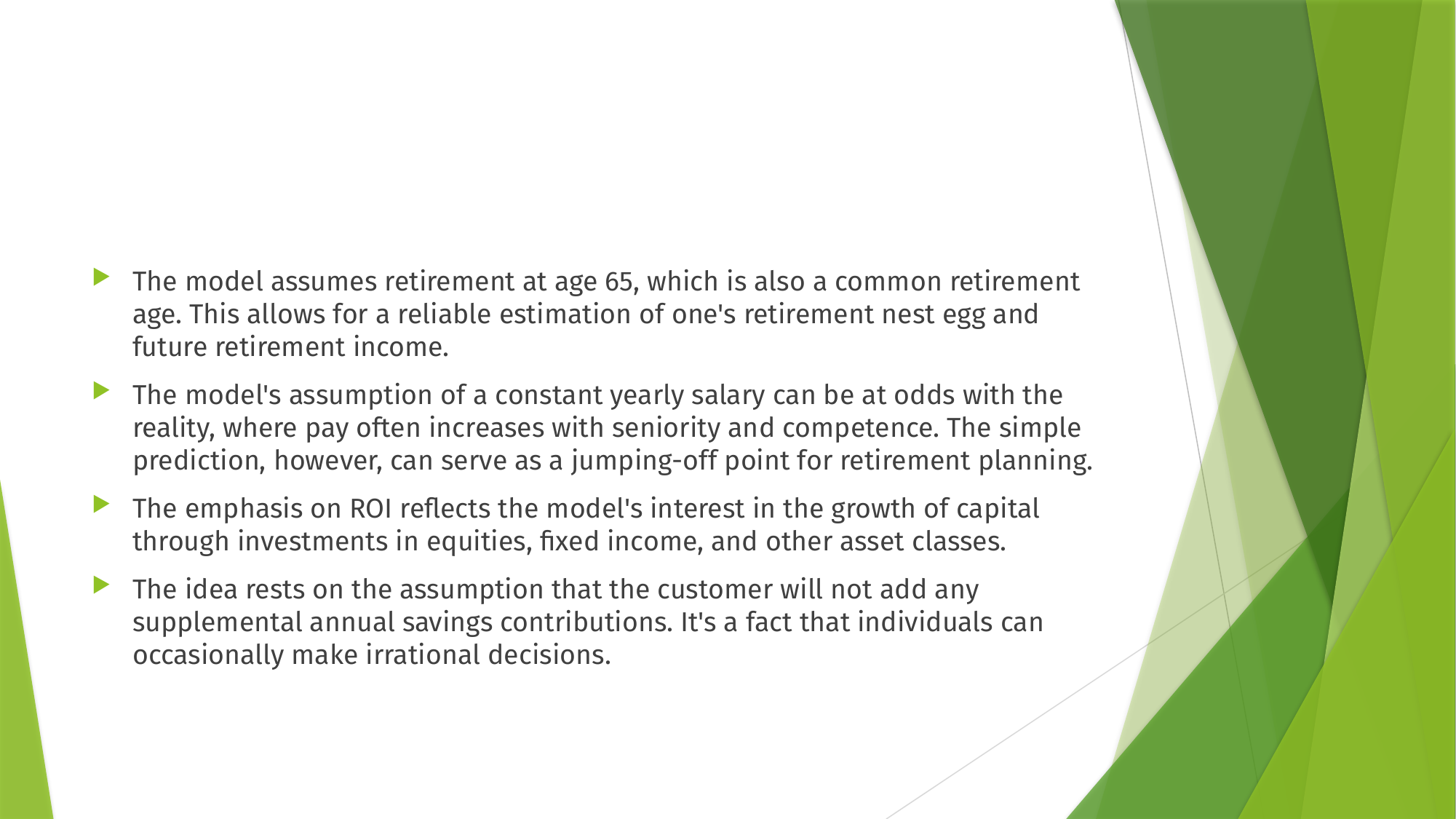

The model assumes retirement at age 65, which is also a common retirement age. This allows for a reliable estimation of one's retirement nest egg and future retirement income.
The model's assumption of a constant yearly salary can be at odds with the reality, where pay often increases with seniority and competence. The simple prediction, however, can serve as a jumping-off point for retirement planning.
The emphasis on ROI reflects the model's interest in the growth of capital through investments in equities, fixed income, and other asset classes.
The idea rests on the assumption that the customer will not add any supplemental annual savings contributions. It's a fact that individuals can occasionally make irrational decisions.